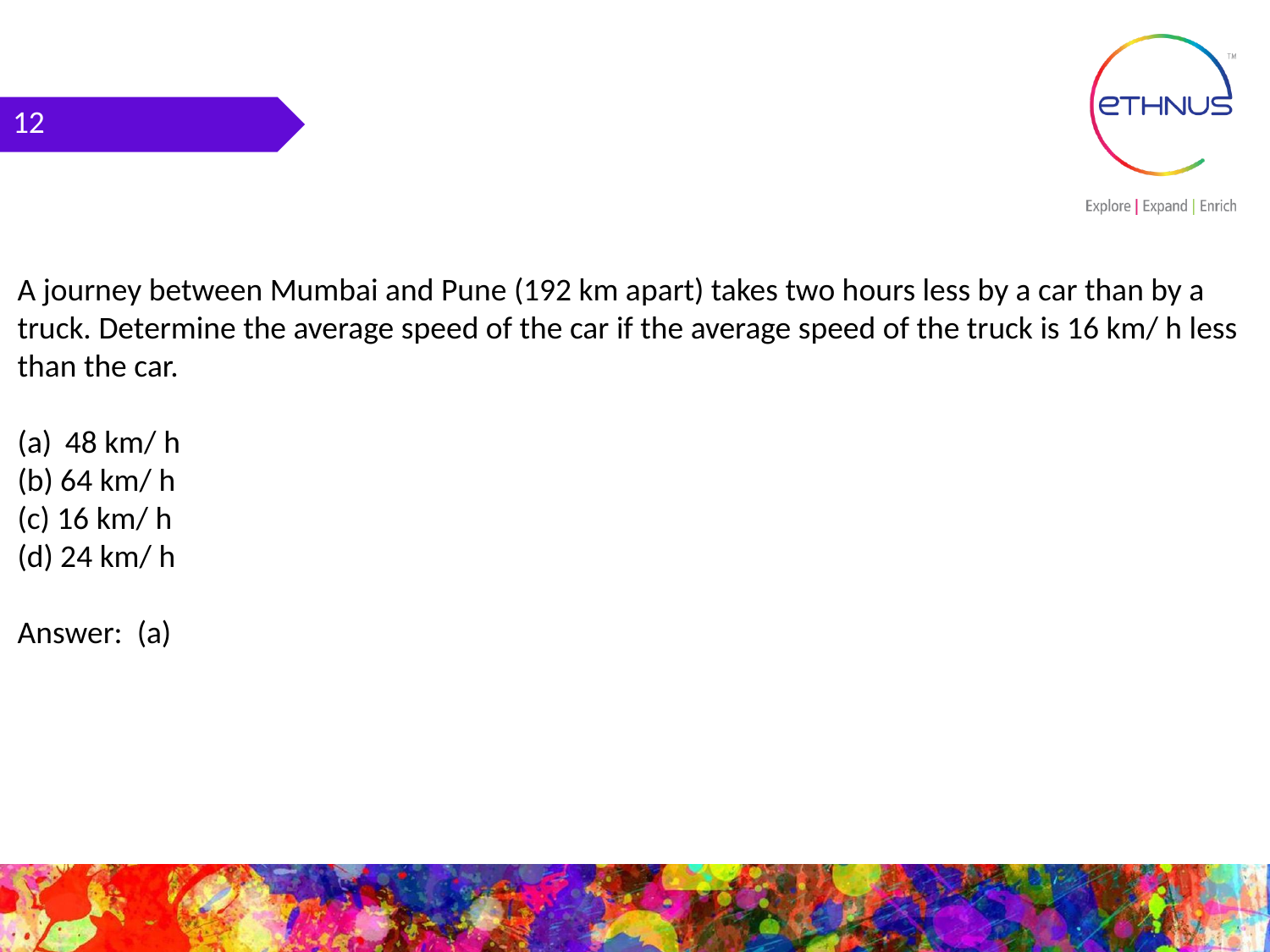

12
A journey between Mumbai and Pune (192 km apart) takes two hours less by a car than by a truck. Determine the average speed of the car if the average speed of the truck is 16 km/ h less than the car.

48 km/ h
(b) 64 km/ h
(c) 16 km/ h
(d) 24 km/ h

Answer:  (a)